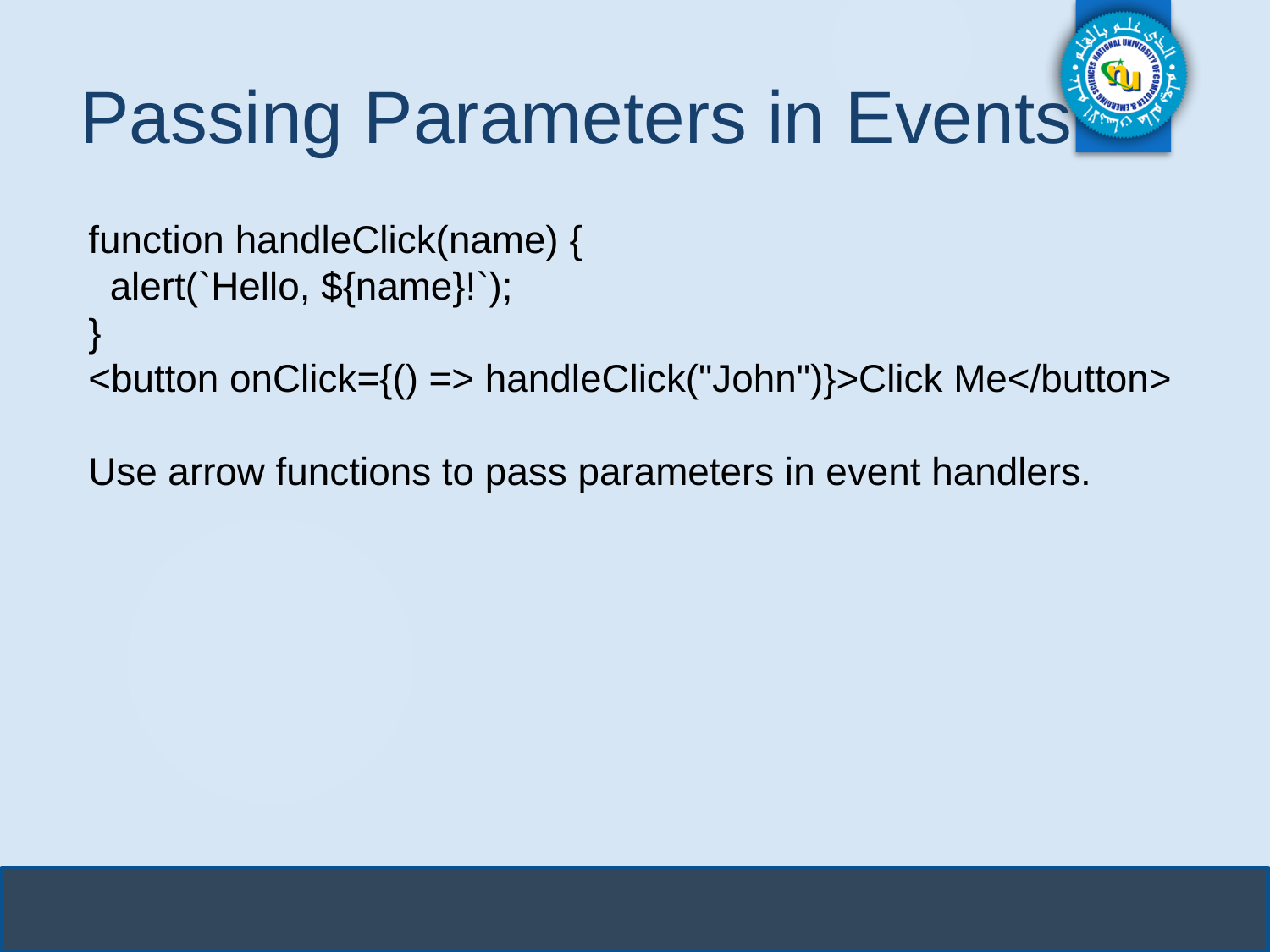

# Passing Parameters in Events
function handleClick(name) {
  alert(`Hello, ${name}!`);
}
<button onClick={() => handleClick("John")}>Click Me</button>

Use arrow functions to pass parameters in event handlers.